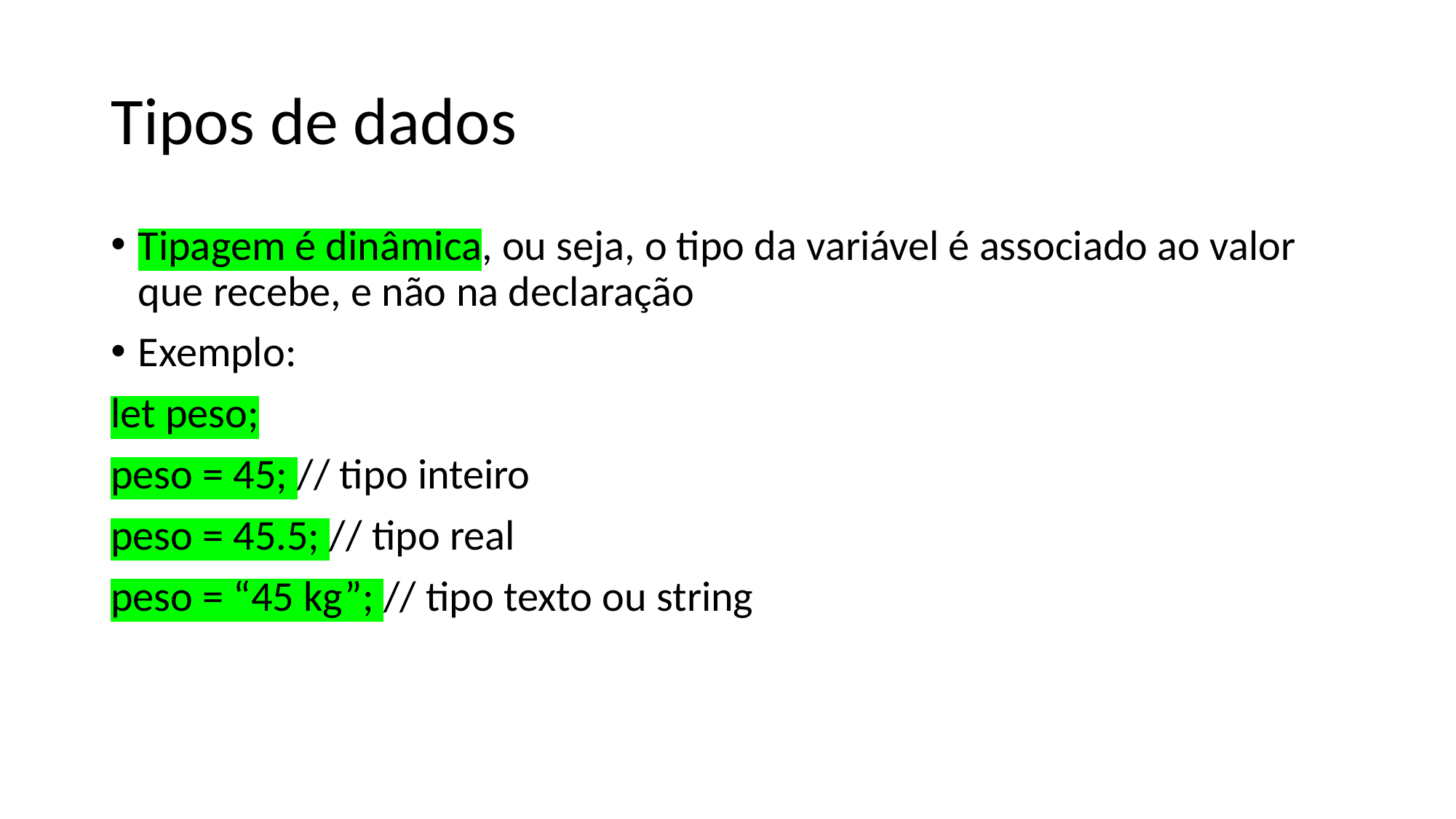

# Tipos de dados
Tipagem é dinâmica, ou seja, o tipo da variável é associado ao valor que recebe, e não na declaração
Exemplo:
let peso;
peso = 45; // tipo inteiro
peso = 45.5; // tipo real
peso = “45 kg”; // tipo texto ou string